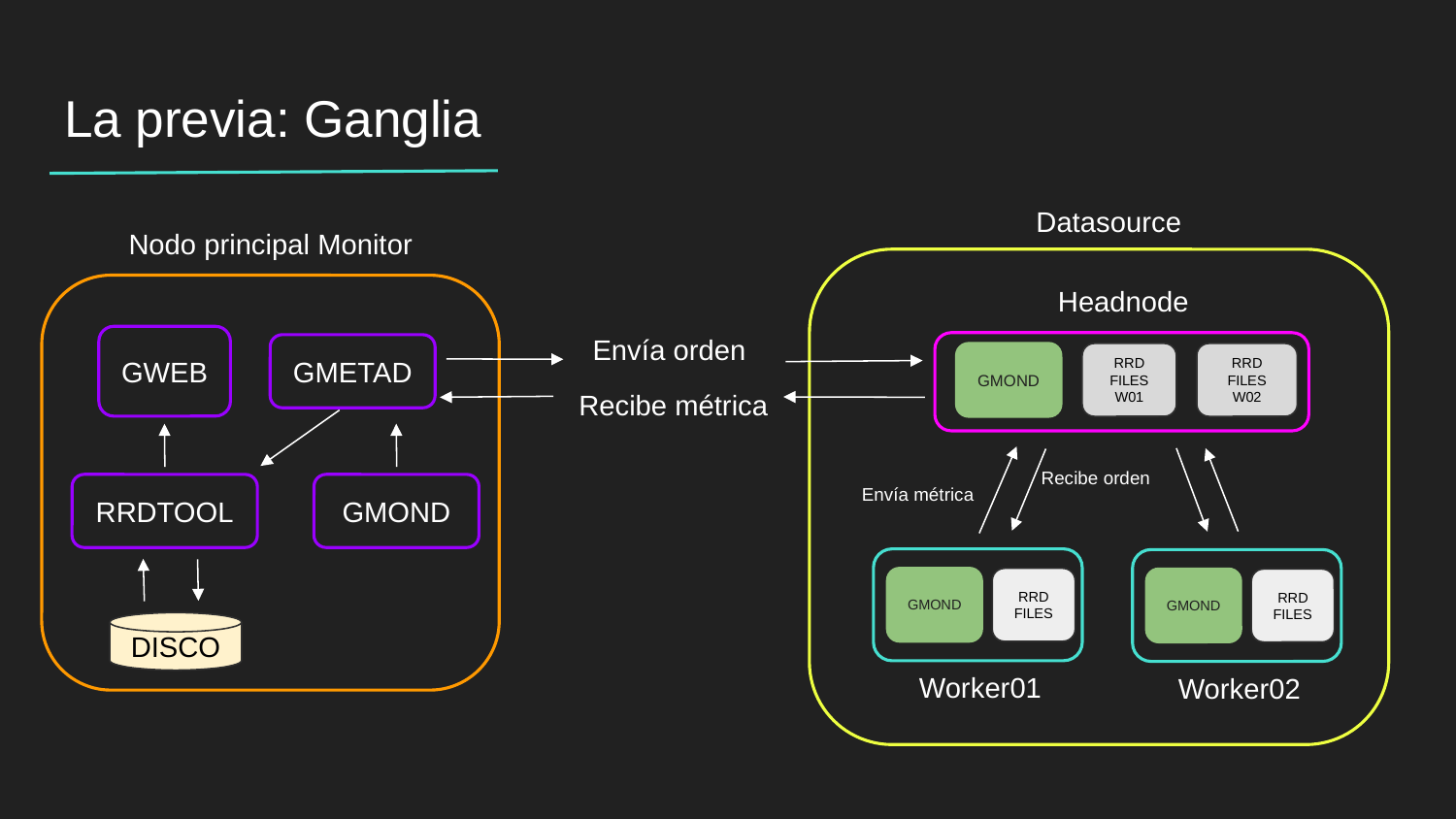

# La previa: Ganglia
Datasource

Headnode

GMOND
RRD FILES
W01
RRD FILES
W02
Recibe orden
Envía métrica

GMOND
RRD FILES
Worker01
Nodo principal Monitor

GWEB
GMETAD
RRDTOOL
GMOND
DISCO
Envía orden
Recibe métrica

GMOND
RRD FILES
Worker02